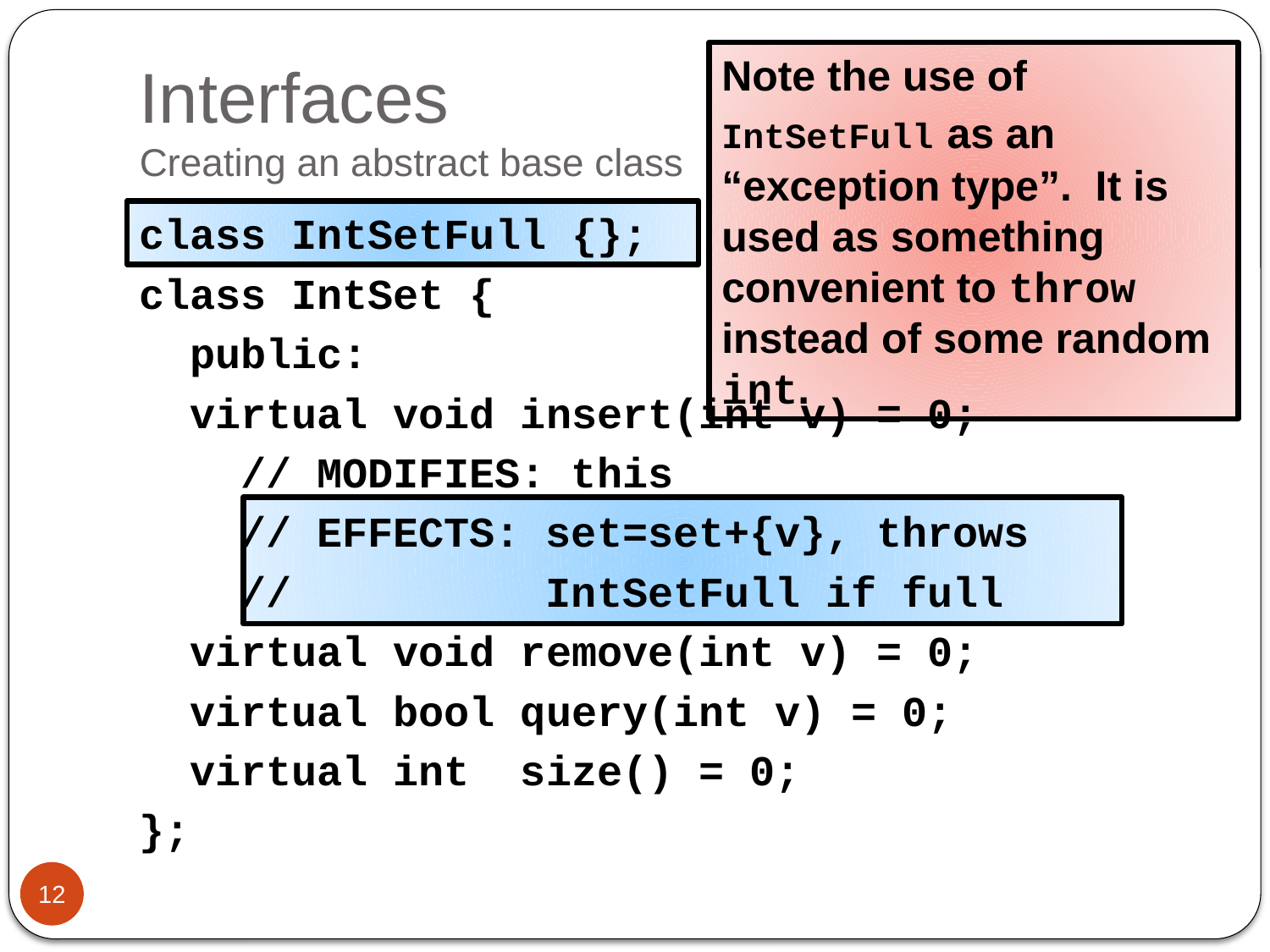

# Interfaces Creating an abstract base class
Note the use of IntSetFull as an “exception type”.  It is used as something convenient to throw instead of some random int.

class IntSetFull {};
class IntSet {
  public:
  virtual void insert(int v) = 0;
    // MODIFIES: this
    // EFFECTS: set=set+{v}, throws
    //          IntSetFull if full
  virtual void remove(int v) = 0;
  virtual bool query(int v) = 0;
  virtual int  size() = 0;
};

12